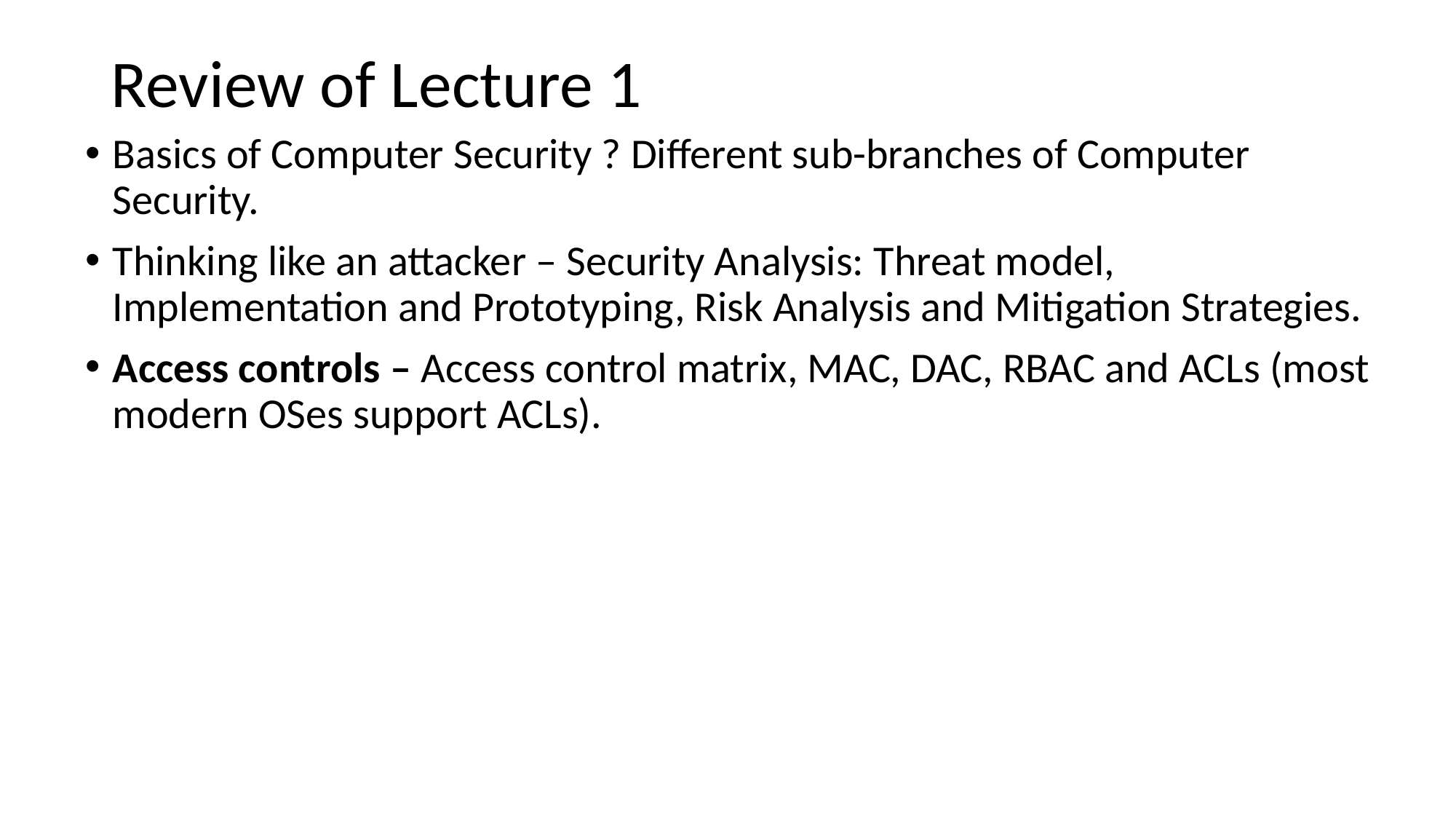

# Review of Lecture 1
Basics of Computer Security ? Different sub-branches of Computer Security.
Thinking like an attacker – Security Analysis: Threat model, Implementation and Prototyping, Risk Analysis and Mitigation Strategies.
Access controls – Access control matrix, MAC, DAC, RBAC and ACLs (most modern OSes support ACLs).